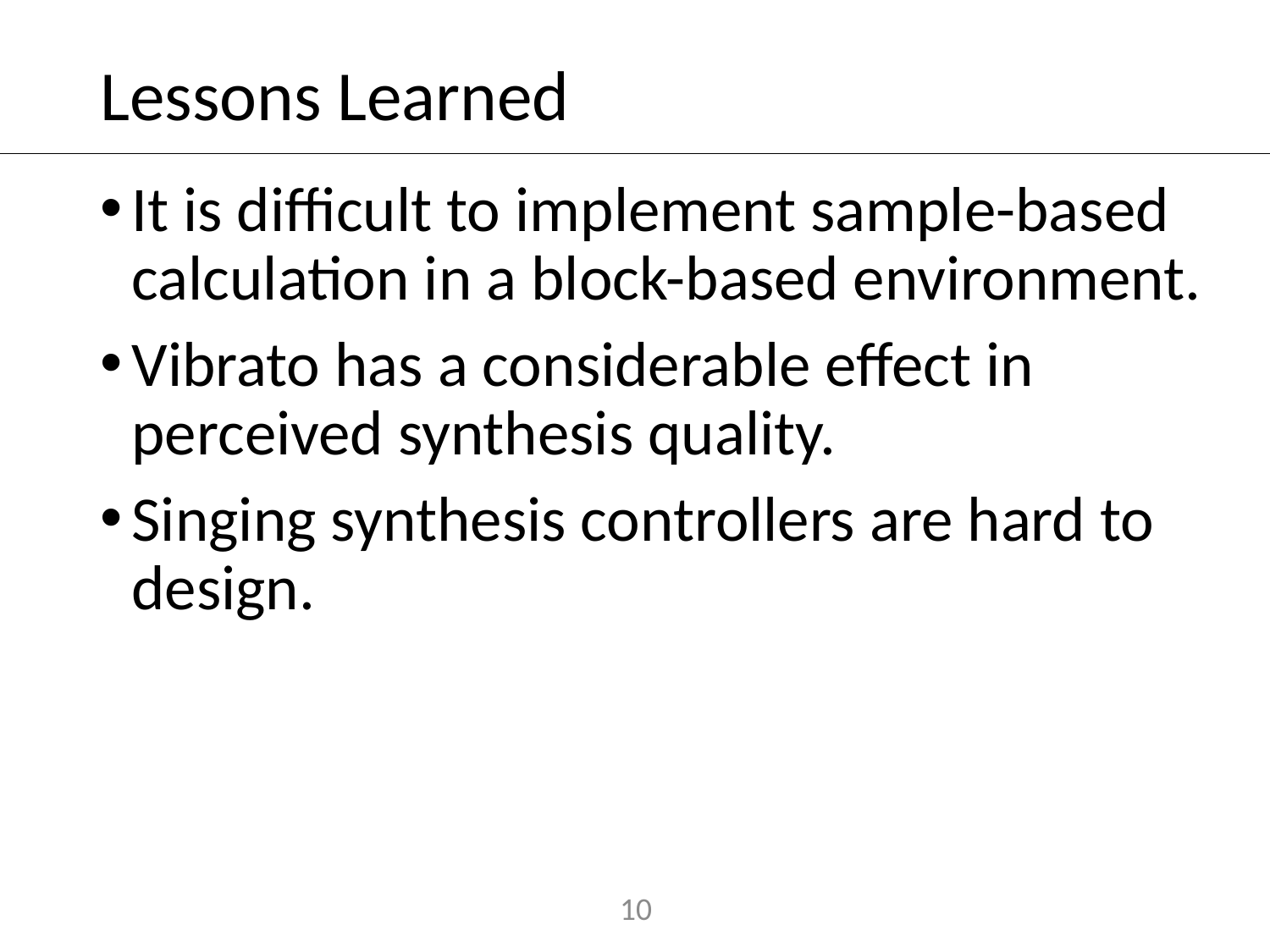

# Lessons Learned
It is difficult to implement sample-based calculation in a block-based environment.
Vibrato has a considerable effect in perceived synthesis quality.
Singing synthesis controllers are hard to design.
10